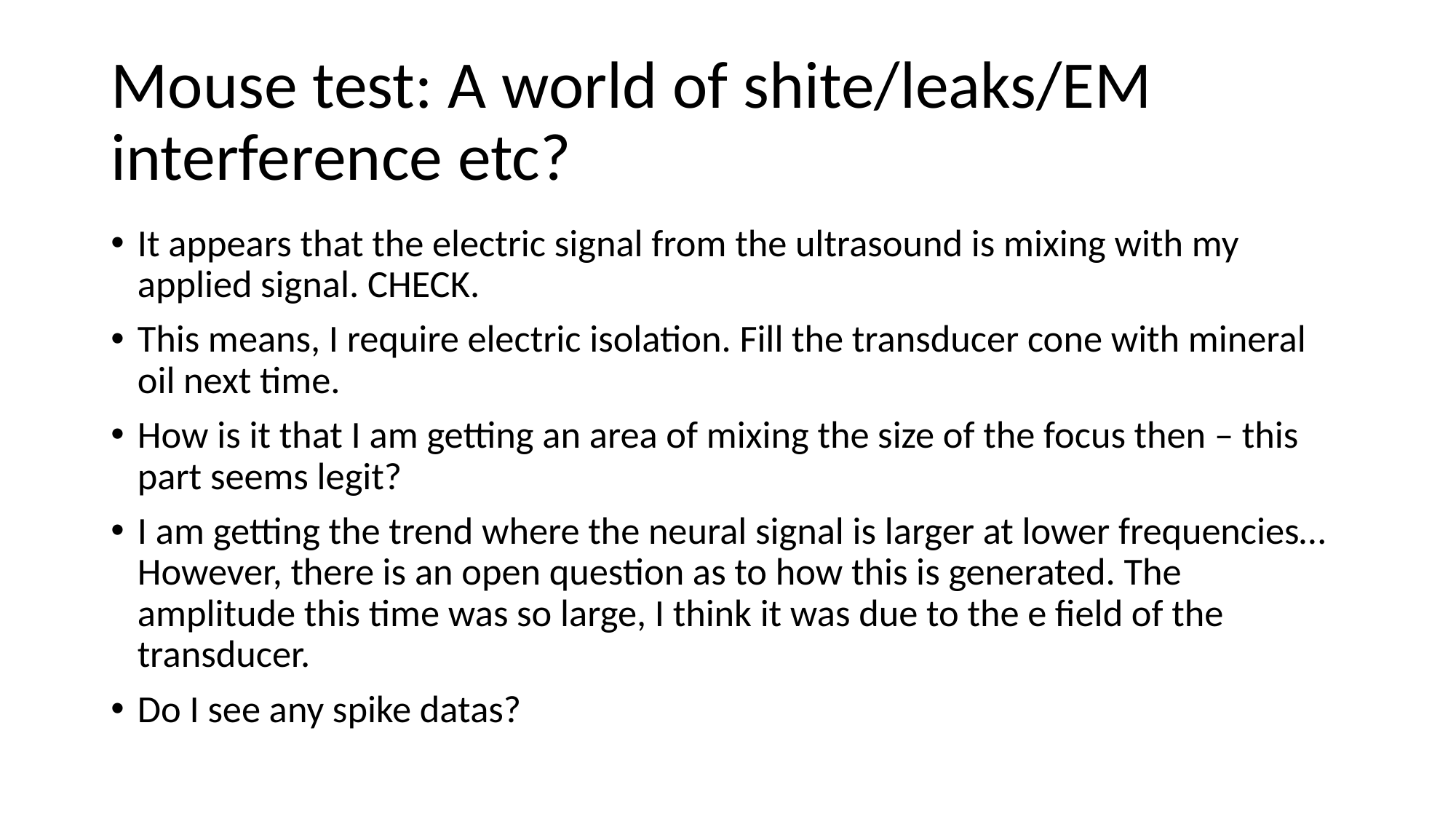

# Mouse test: A world of shite/leaks/EM interference etc?
It appears that the electric signal from the ultrasound is mixing with my applied signal. CHECK.
This means, I require electric isolation. Fill the transducer cone with mineral oil next time.
How is it that I am getting an area of mixing the size of the focus then – this part seems legit?
I am getting the trend where the neural signal is larger at lower frequencies… However, there is an open question as to how this is generated. The amplitude this time was so large, I think it was due to the e field of the transducer.
Do I see any spike datas?